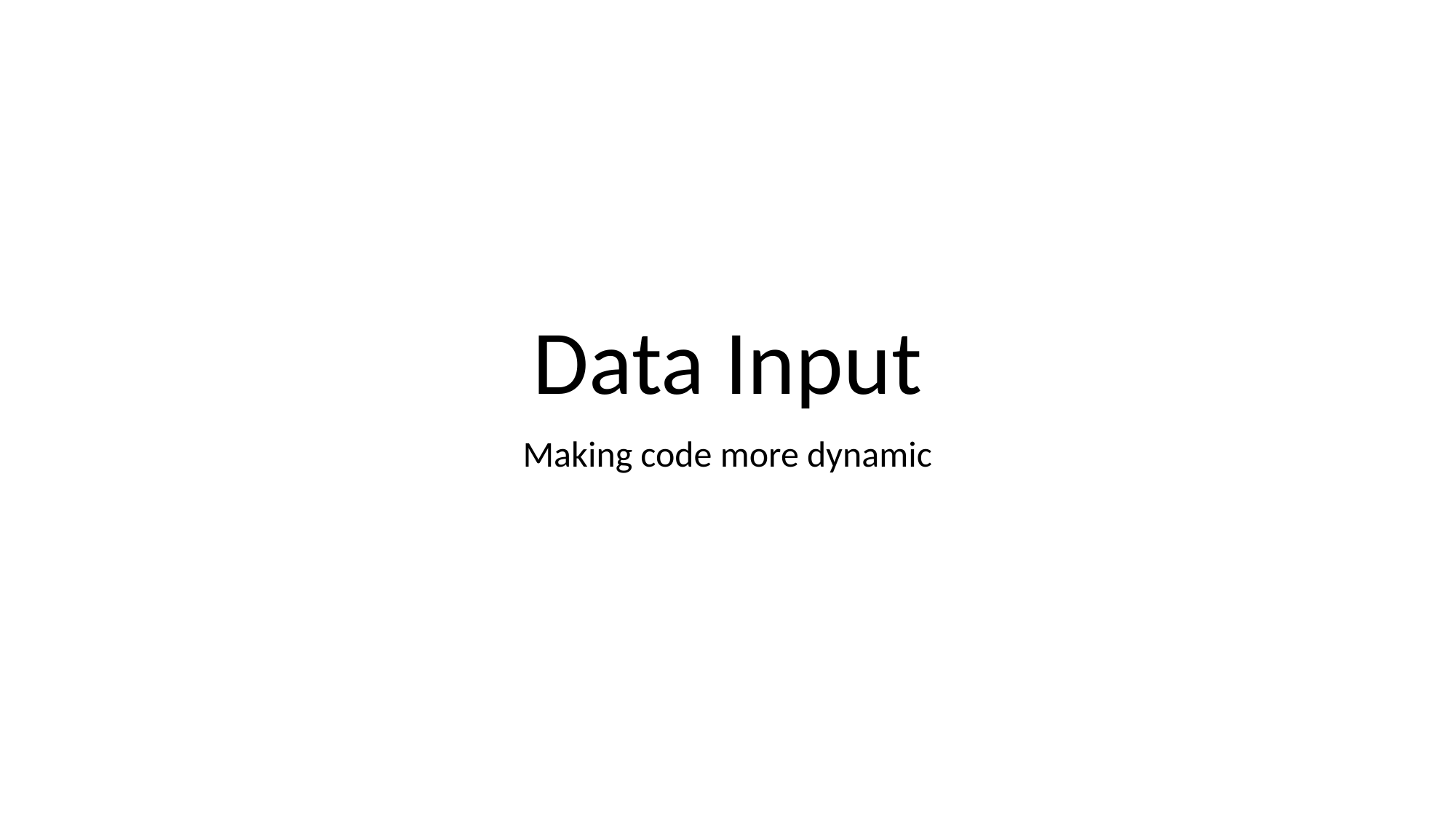

# Data Input
Making code more dynamic